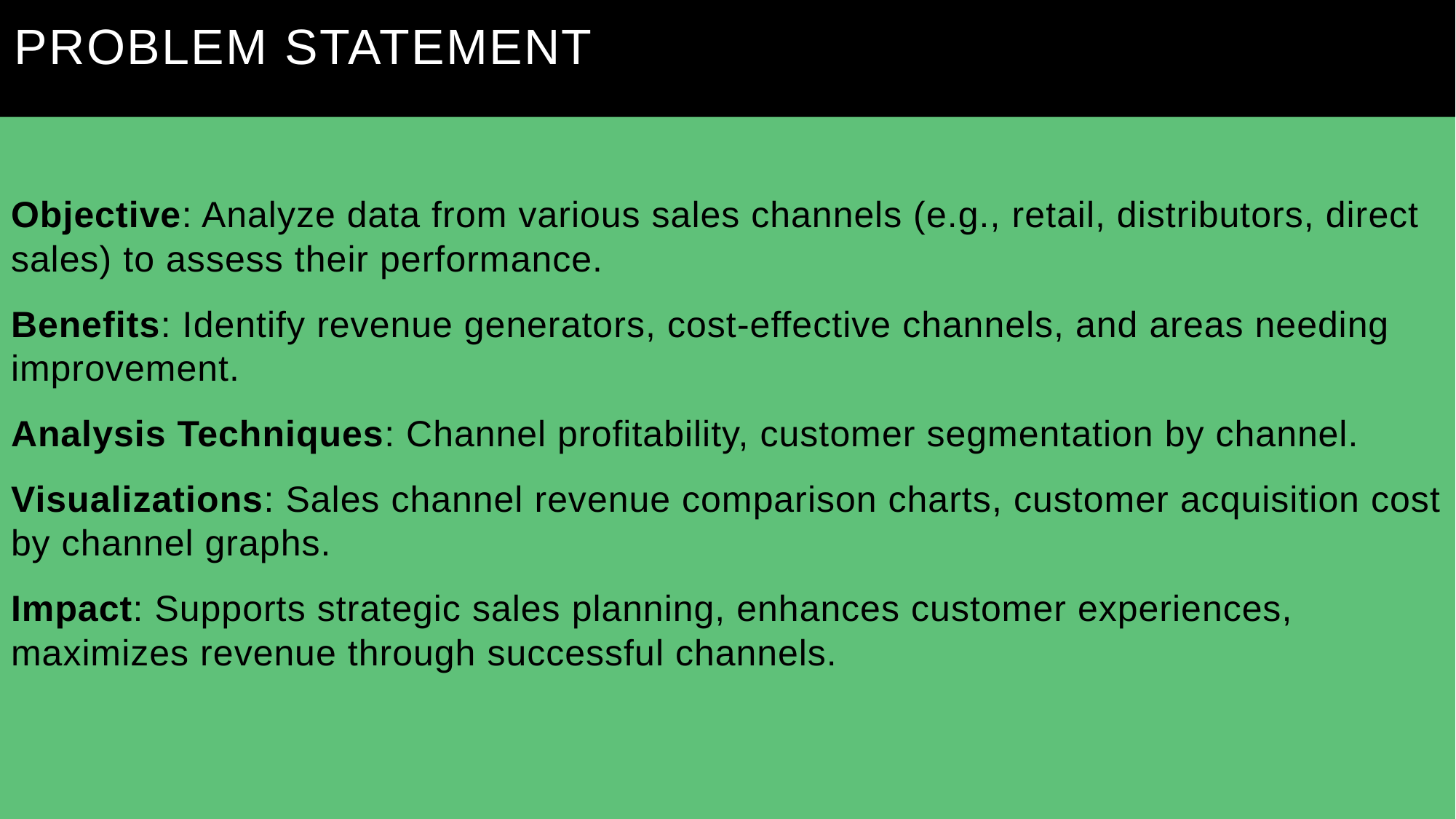

# Problem statement

Objective: Analyze data from various sales channels (e.g., retail, distributors, direct sales) to assess their performance.
Benefits: Identify revenue generators, cost-effective channels, and areas needing improvement.
Analysis Techniques: Channel profitability, customer segmentation by channel.
Visualizations: Sales channel revenue comparison charts, customer acquisition cost by channel graphs.
Impact: Supports strategic sales planning, enhances customer experiences, maximizes revenue through successful channels.
4